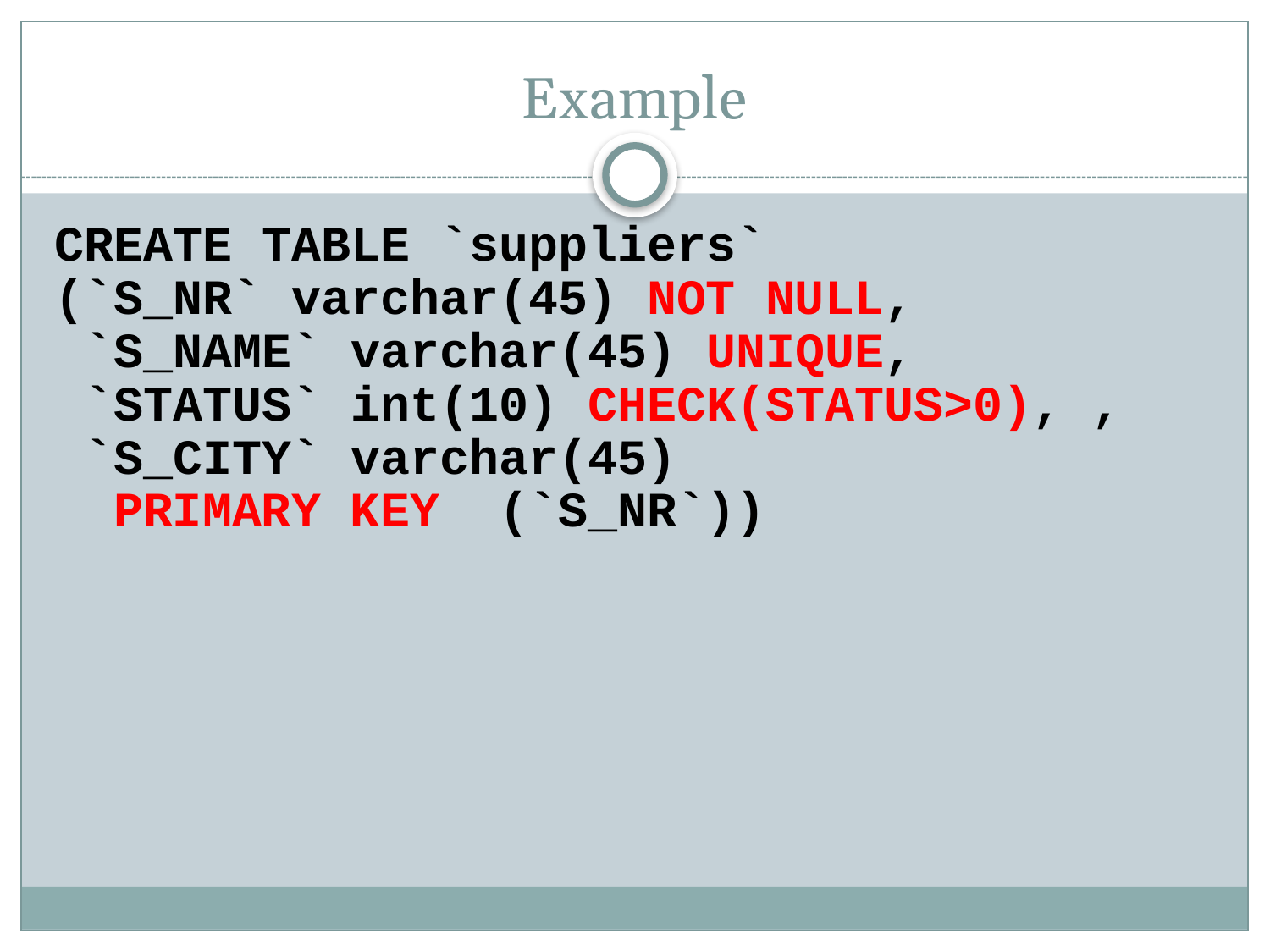

# Example
CREATE TABLE `suppliers`
(`S_NR` varchar(45) NOT NULL,
 `S_NAME` varchar(45) UNIQUE,
 `STATUS` int(10) CHECK(STATUS>0), ,
 `S_CITY` varchar(45)
  PRIMARY KEY  (`S_NR`))